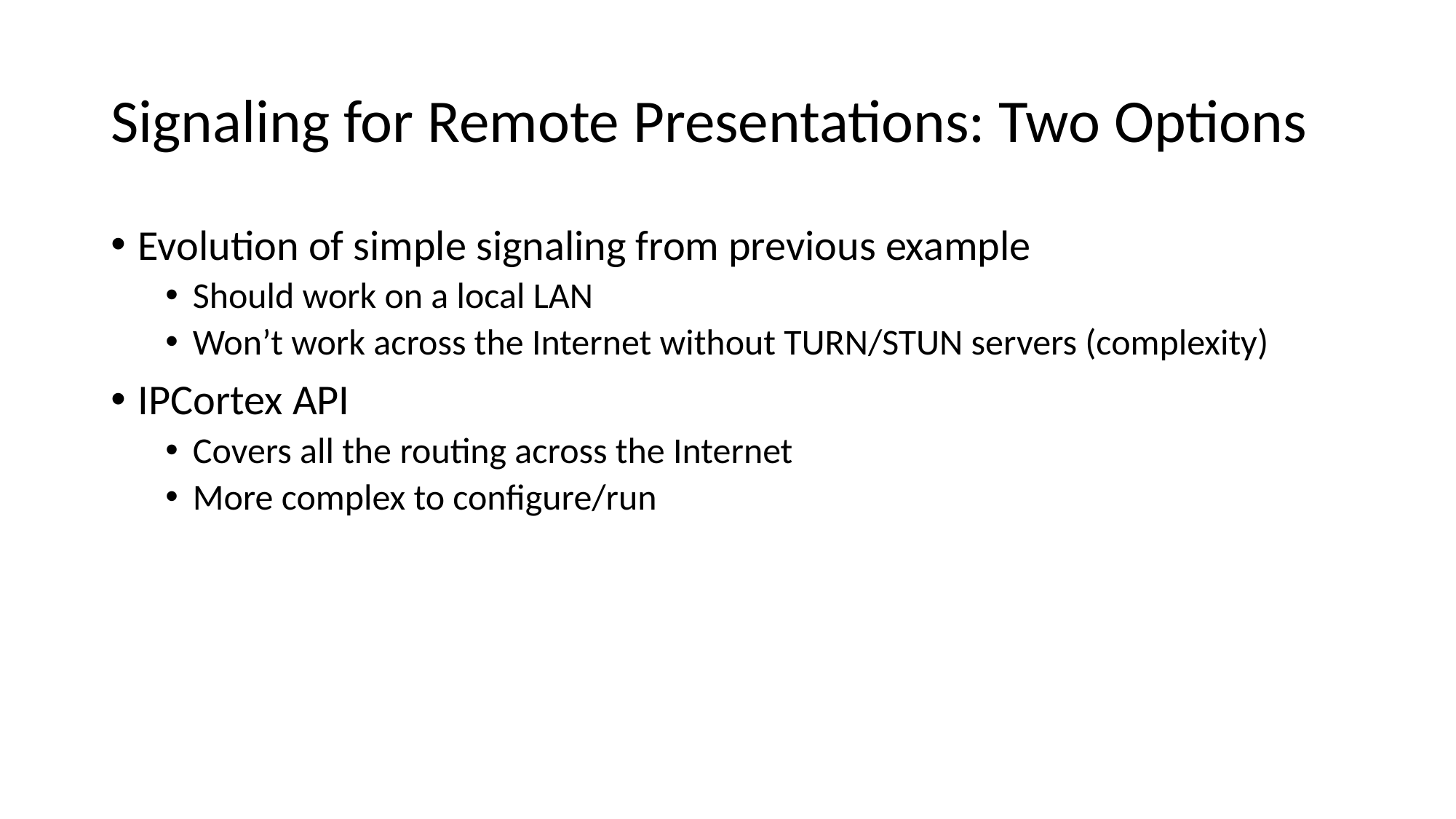

# Signaling for Remote Presentations: Two Options
Evolution of simple signaling from previous example
Should work on a local LAN
Won’t work across the Internet without TURN/STUN servers (complexity)
IPCortex API
Covers all the routing across the Internet
More complex to configure/run